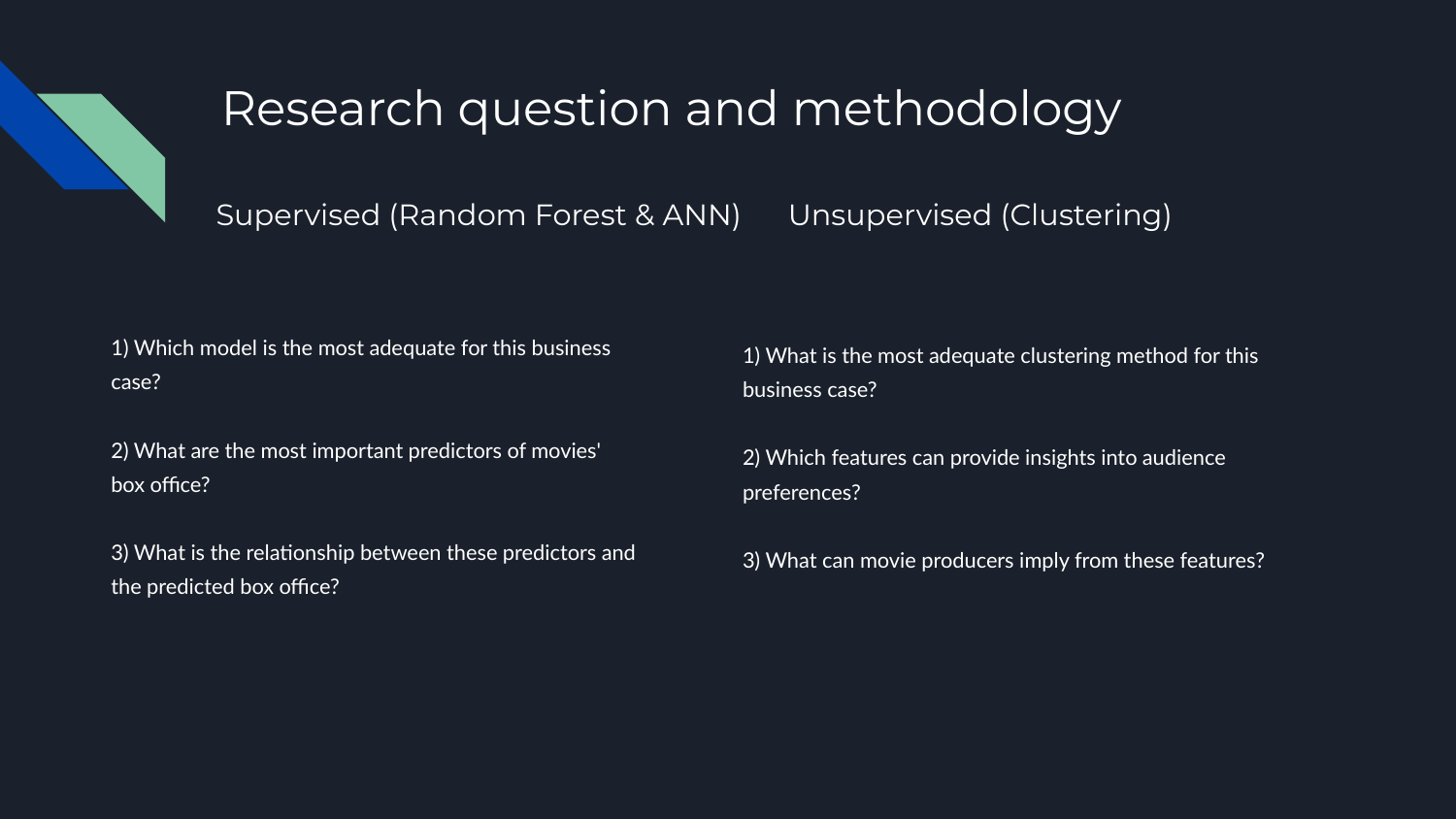

# Research question and methodology
Supervised (Random Forest & ANN)      Unsupervised (Clustering)

1) Which model is the most adequate for this business case?

2) What are the most important predictors of movies' box office?

3) What is the relationship between these predictors and the predicted box office?
1) What is the most adequate clustering method for this business case?

2) Which features can provide insights into audience preferences?

3) What can movie producers imply from these features?